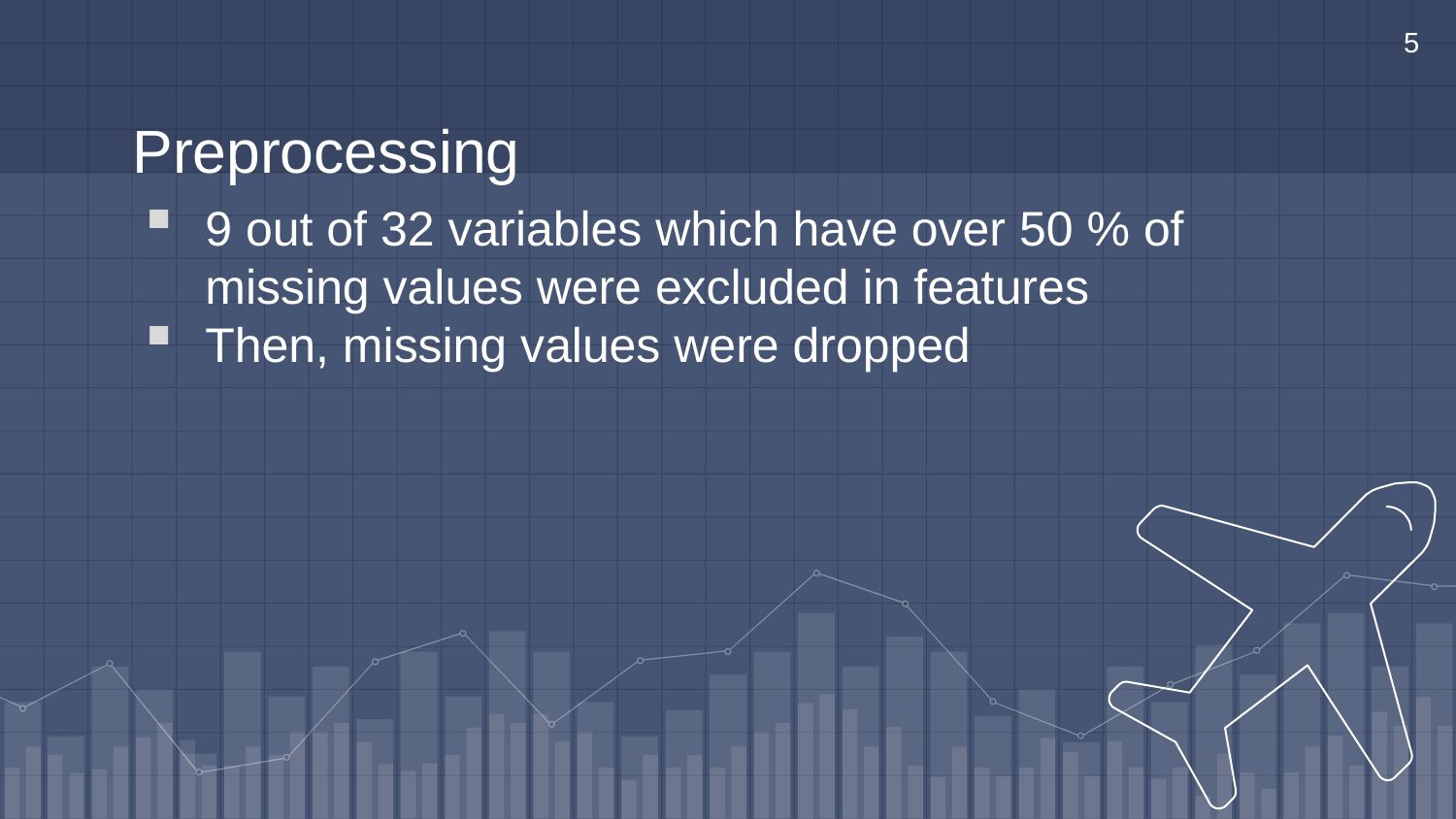

5
# Preprocessing
9 out of 32 variables which have over 50 % of missing values were excluded in features
Then, missing values were dropped